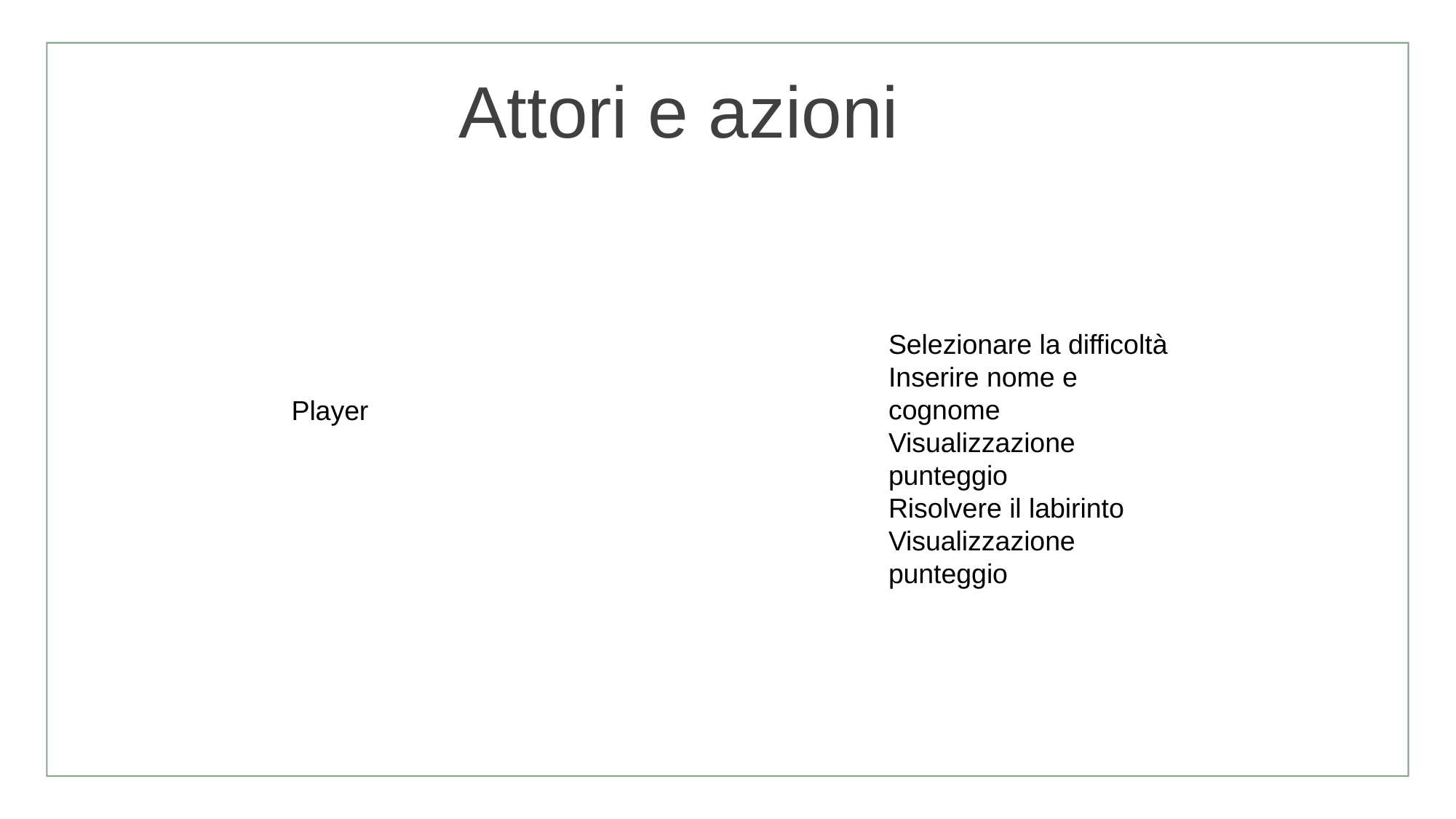

# Attori e azioni
Selezionare la difficoltà
Inserire nome e cognome
Visualizzazione punteggio
Risolvere il labirinto
Visualizzazione punteggio
Player